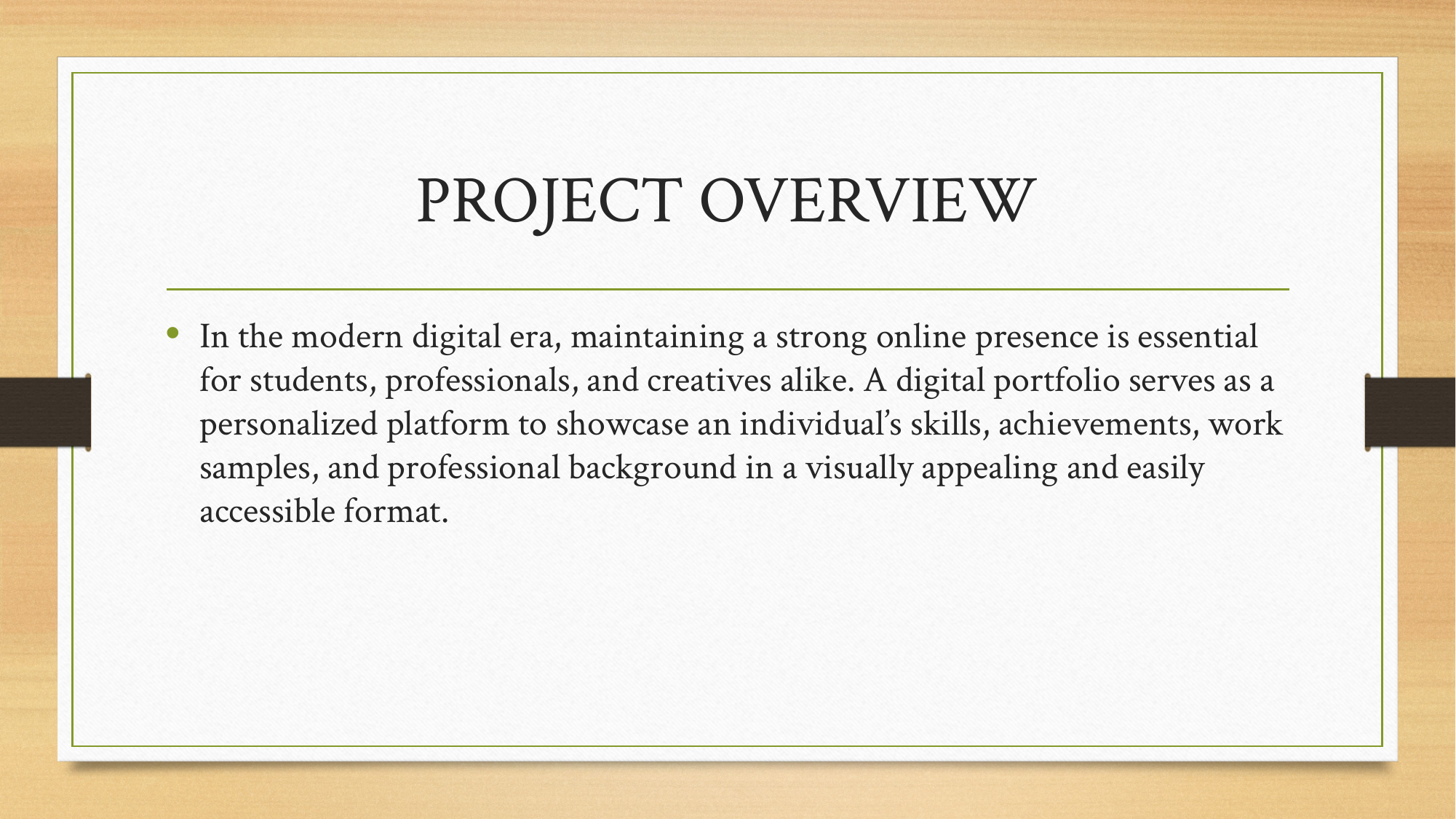

# PROJECT OVERVIEW
In the modern digital era, maintaining a strong online presence is essential for students, professionals, and creatives alike. A digital portfolio serves as a personalized platform to showcase an individual’s skills, achievements, work samples, and professional background in a visually appealing and easily accessible format.